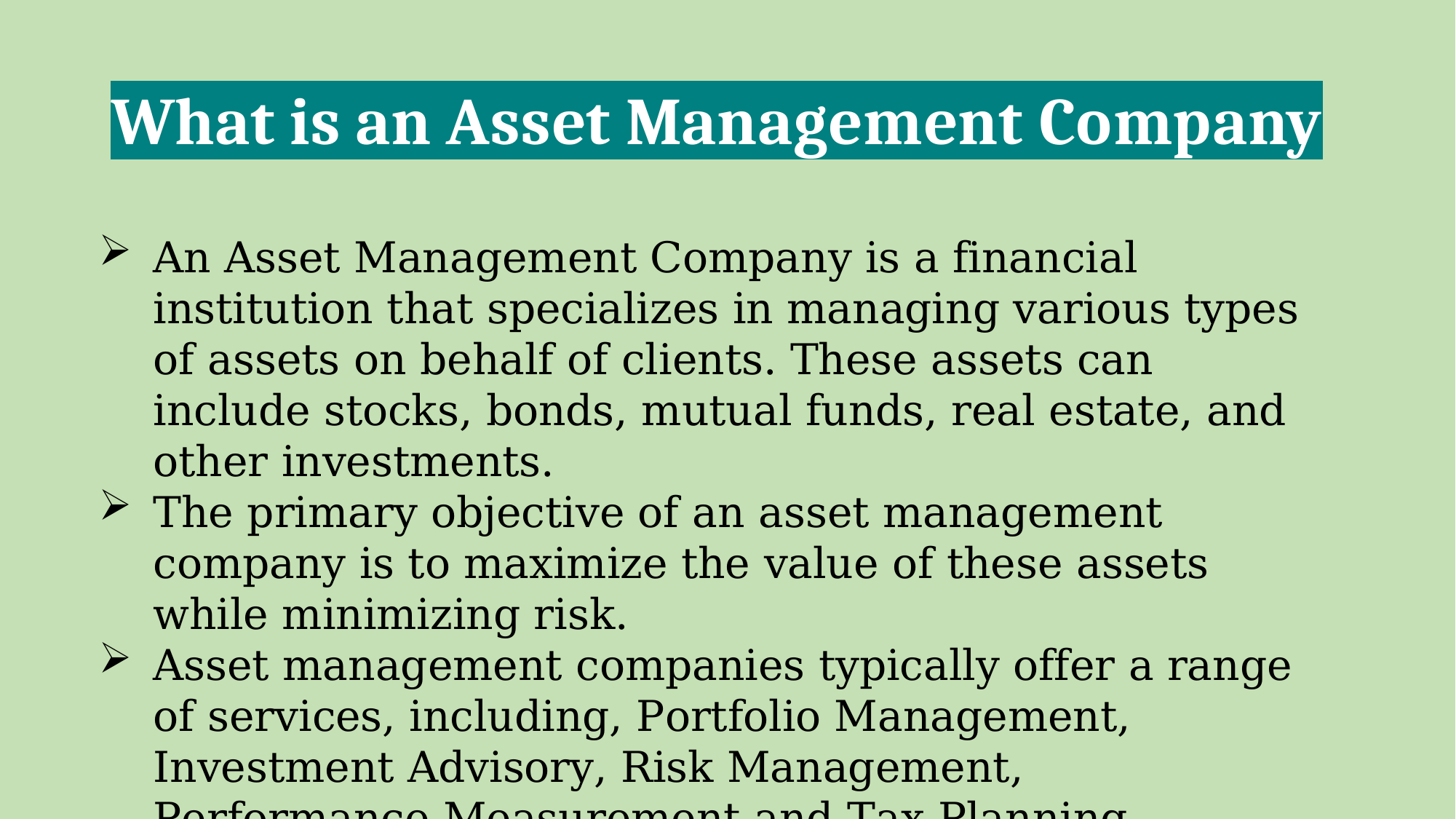

# What is an Asset Management Company
An Asset Management Company is a financial institution that specializes in managing various types of assets on behalf of clients. These assets can include stocks, bonds, mutual funds, real estate, and other investments.
The primary objective of an asset management company is to maximize the value of these assets while minimizing risk.
Asset management companies typically offer a range of services, including, Portfolio Management, Investment Advisory, Risk Management, Performance Measurement and Tax Planning.